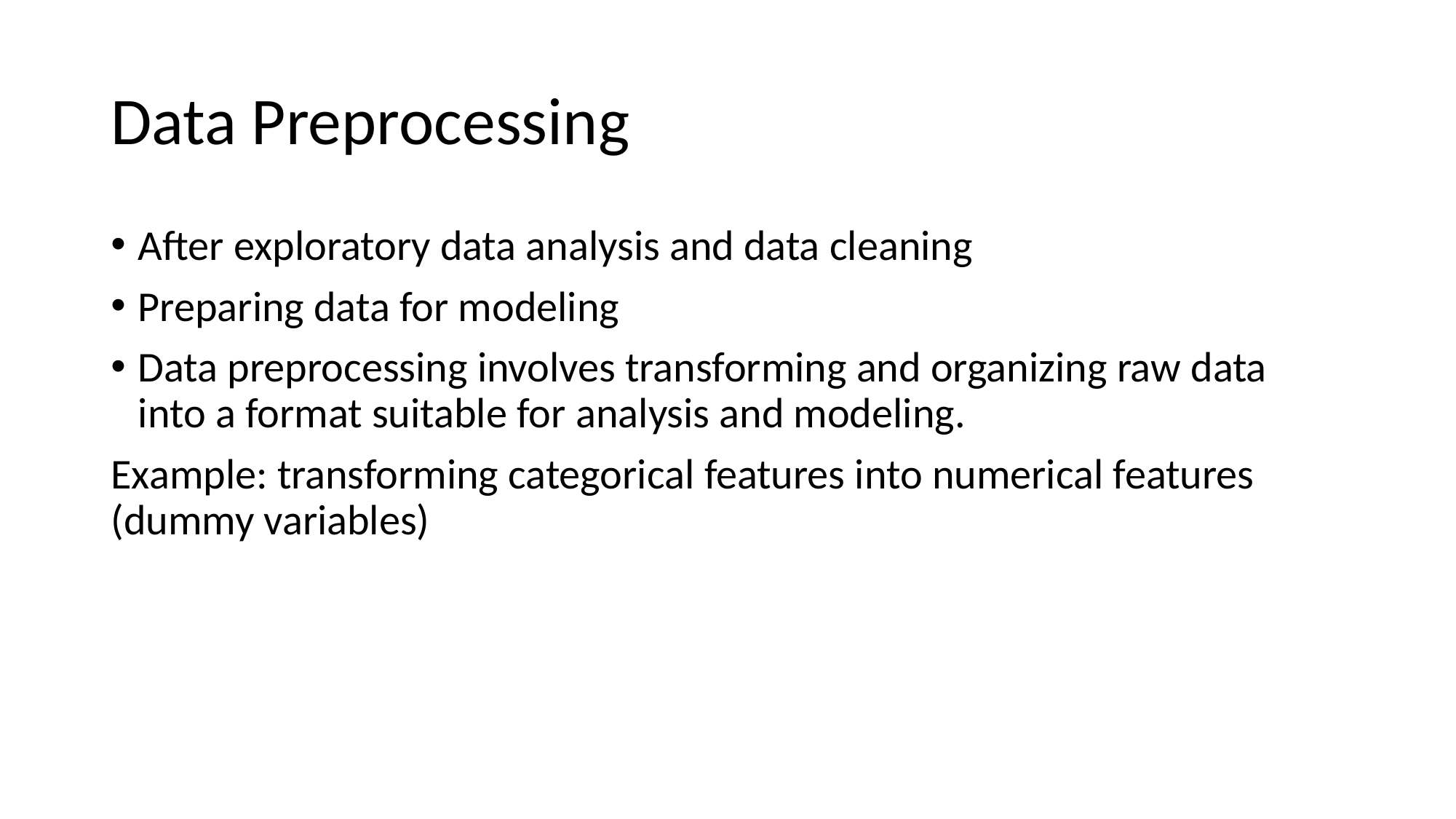

# Data Preprocessing
After exploratory data analysis and data cleaning
Preparing data for modeling
Data preprocessing involves transforming and organizing raw data into a format suitable for analysis and modeling.
Example: transforming categorical features into numerical features (dummy variables)